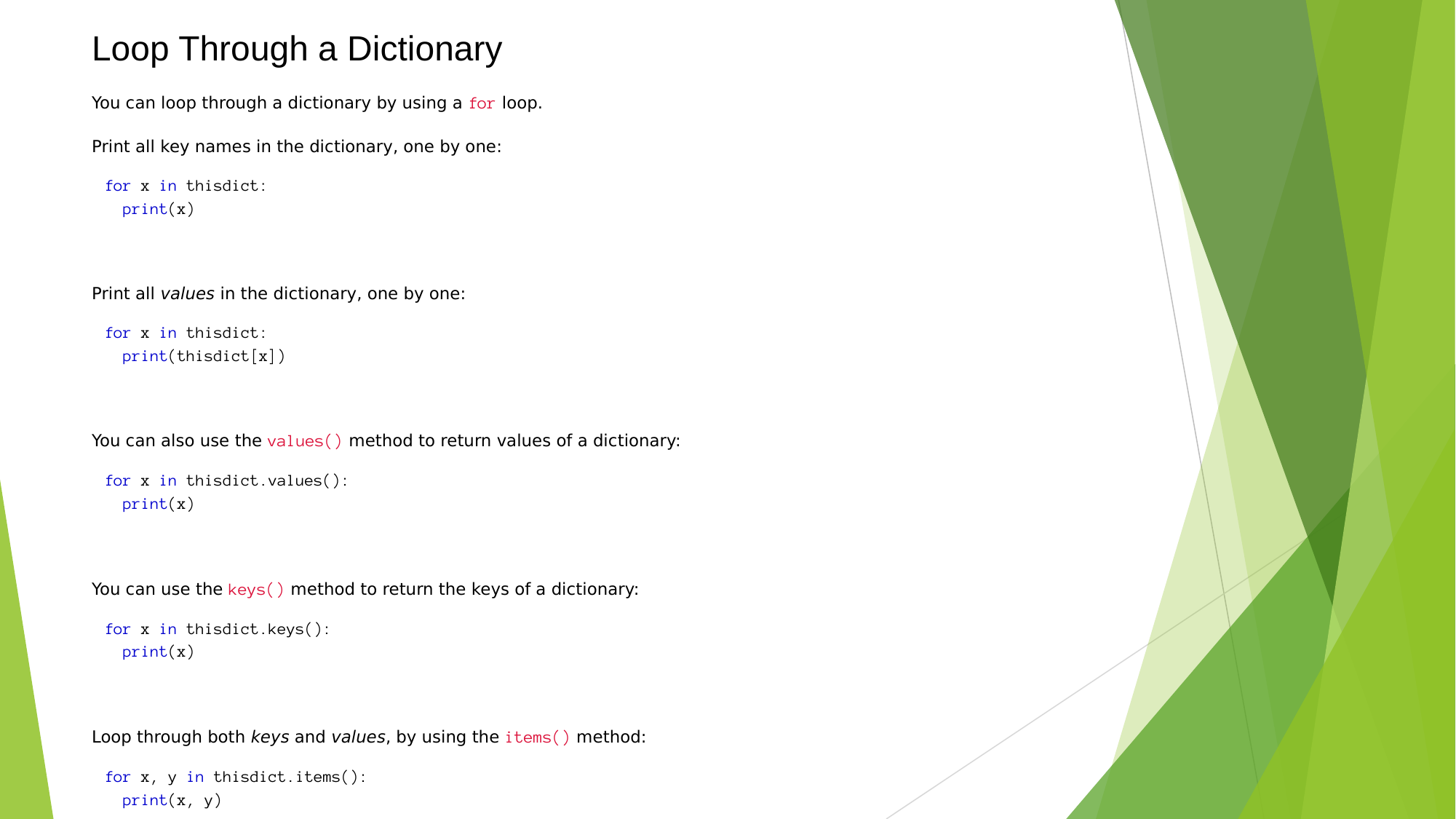

Loop Through a Dictionary
You can loop through a dictionary by using a for loop.
Print all key names in the dictionary, one by one:
for x in thisdict:
  print(x)

Print all values in the dictionary, one by one:
for x in thisdict:
  print(thisdict[x])

You can also use the values() method to return values of a dictionary:
for x in thisdict.values():
  print(x)

You can use the keys() method to return the keys of a dictionary:
for x in thisdict.keys():
  print(x)

Loop through both keys and values, by using the items() method:
for x, y in thisdict.items():
  print(x, y)